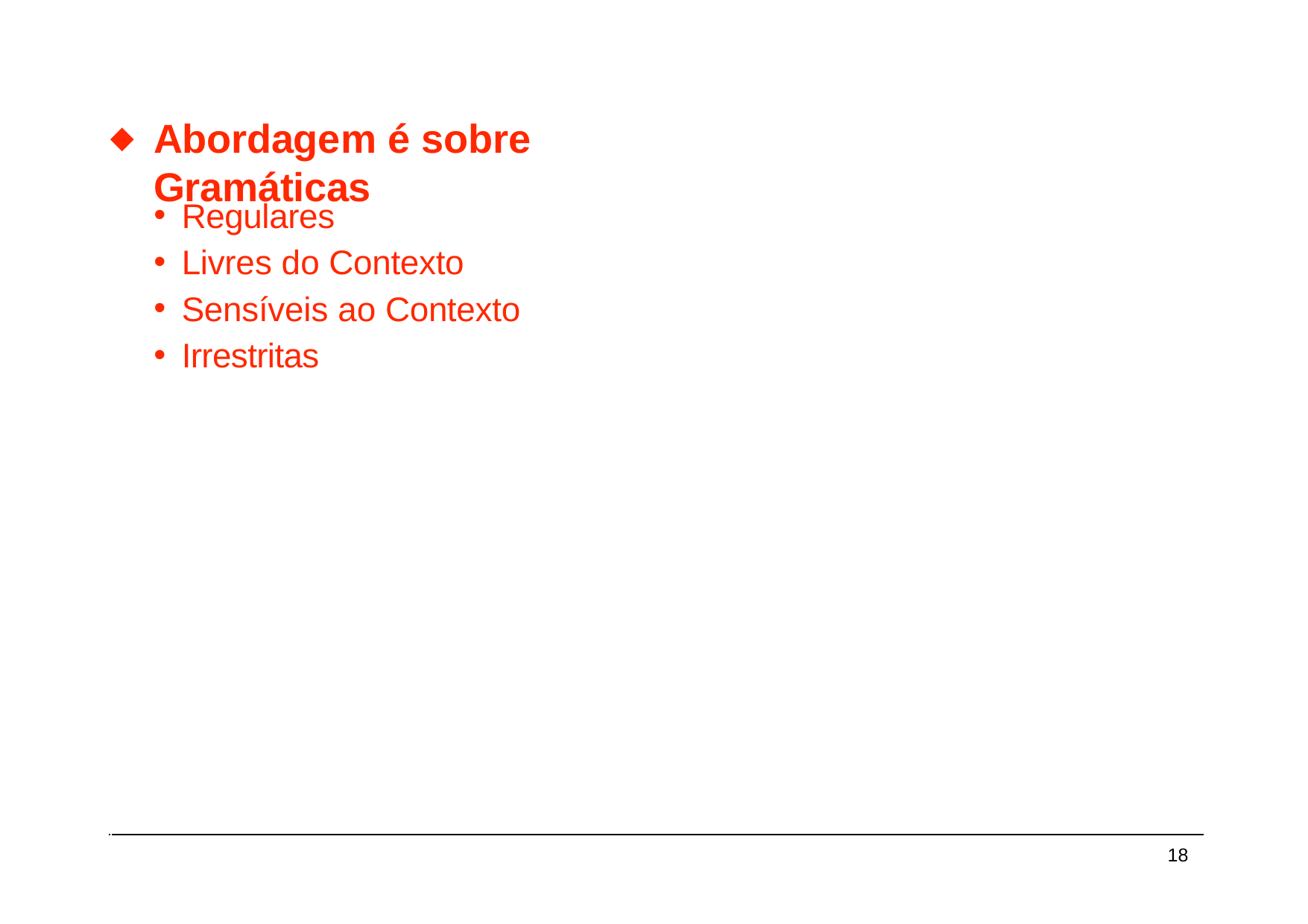

Abordagem é sobre Gramáticas
Regulares
Livres do Contexto
Sensíveis ao Contexto
Irrestritas
18